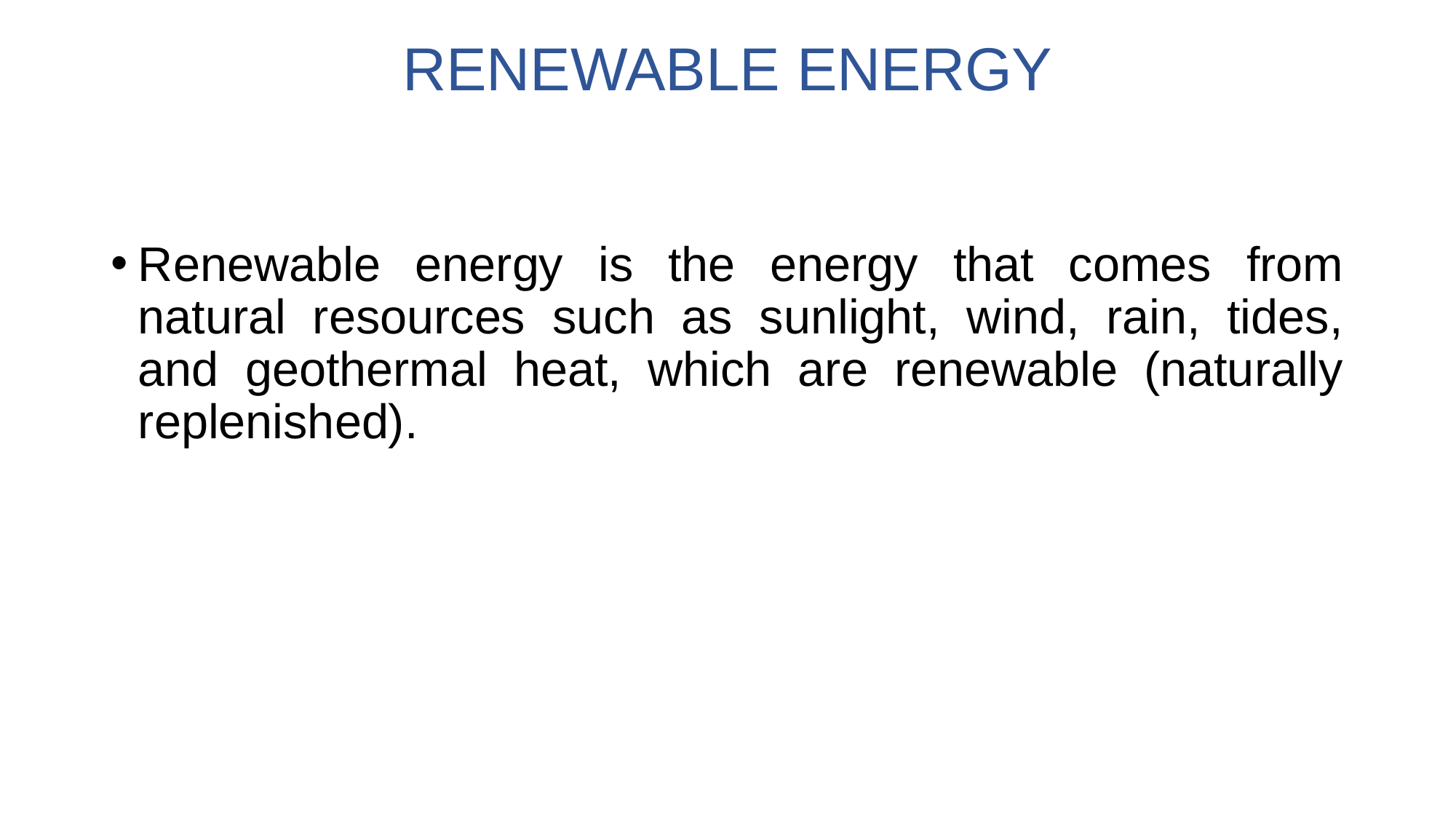

# RENEWABLE ENERGY
Renewable energy is the energy that comes from natural resources such as sunlight, wind, rain, tides, and geothermal heat, which are renewable (naturally replenished).